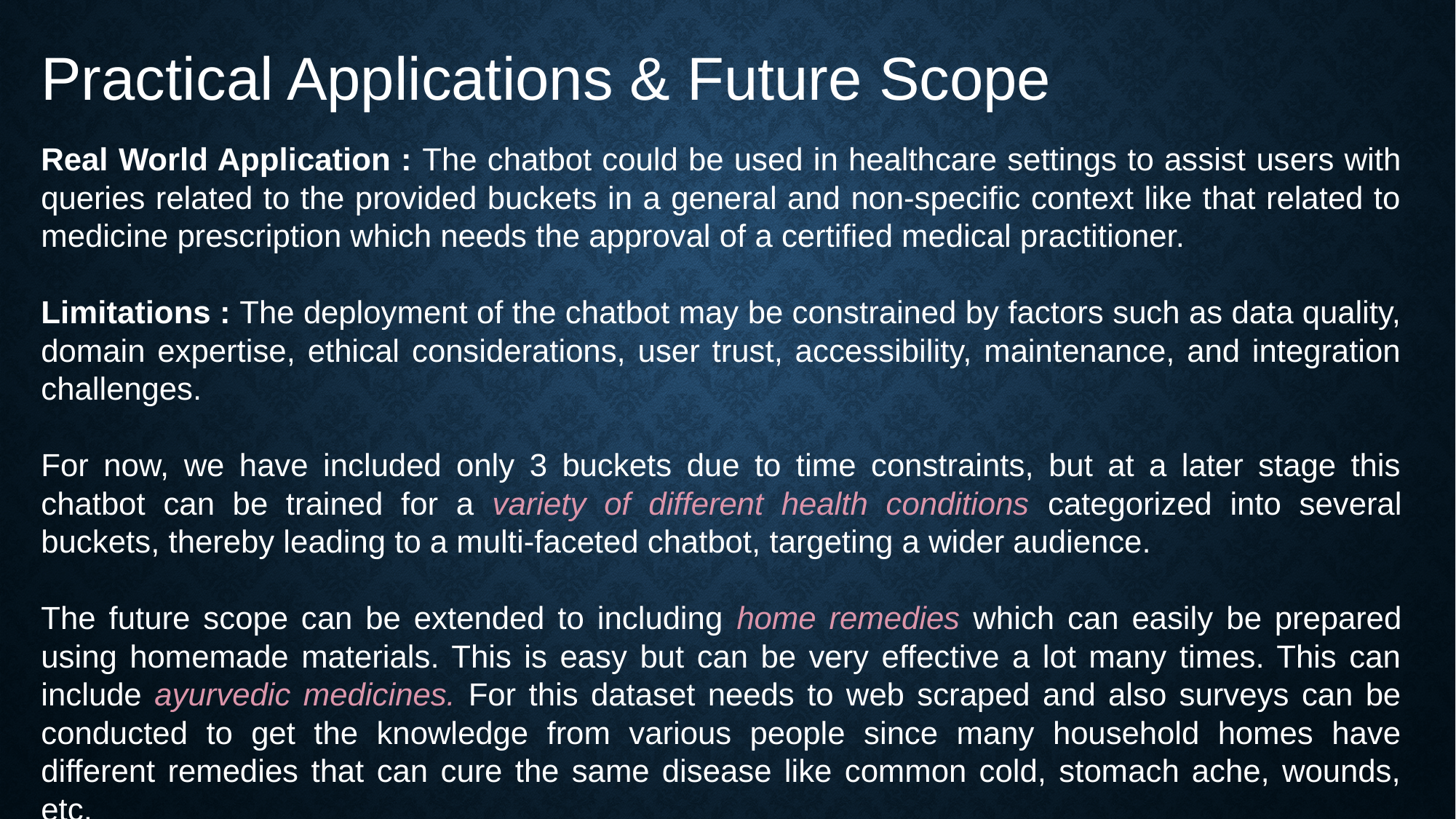

Practical Applications & Future Scope
Real World Application : The chatbot could be used in healthcare settings to assist users with queries related to the provided buckets in a general and non-specific context like that related to medicine prescription which needs the approval of a certified medical practitioner.

Limitations : The deployment of the chatbot may be constrained by factors such as data quality, domain expertise, ethical considerations, user trust, accessibility, maintenance, and integration challenges.

For now, we have included only 3 buckets due to time constraints, but at a later stage this chatbot can be trained for a variety of different health conditions categorized into several buckets, thereby leading to a multi-faceted chatbot, targeting a wider audience.

The future scope can be extended to including home remedies which can easily be prepared using homemade materials. This is easy but can be very effective a lot many times. This can include ayurvedic medicines. For this dataset needs to web scraped and also surveys can be conducted to get the knowledge from various people since many household homes have different remedies that can cure the same disease like common cold, stomach ache, wounds, etc.